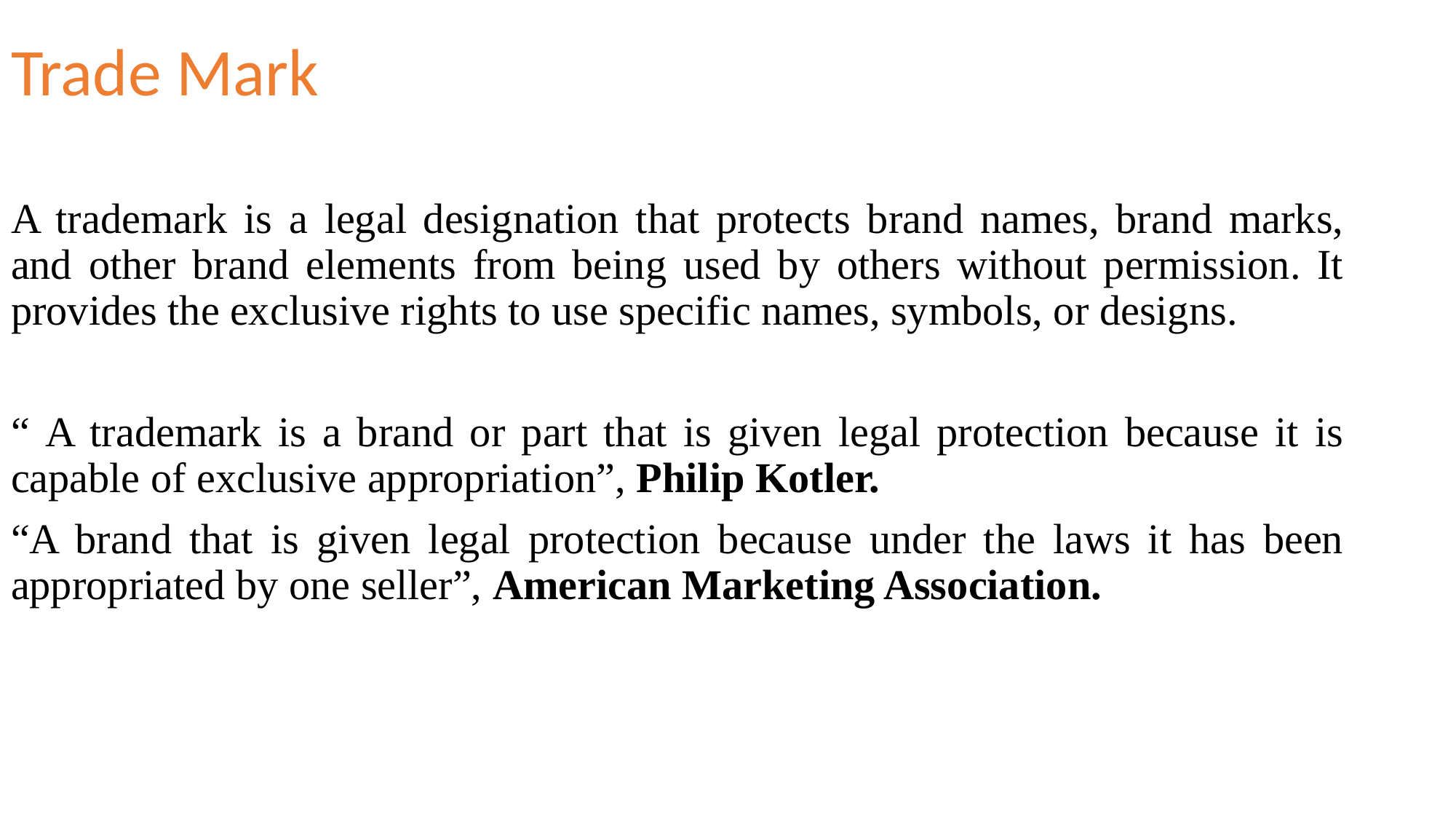

# Trade Mark
A trademark is a legal designation that protects brand names, brand marks, and other brand elements from being used by others without permission. It provides the exclusive rights to use specific names, symbols, or designs.

“ A trademark is a brand or part that is given legal protection because it is capable of exclusive appropriation”, Philip Kotler.
“A brand that is given legal protection because under the laws it has been appropriated by one seller”, American Marketing Association.